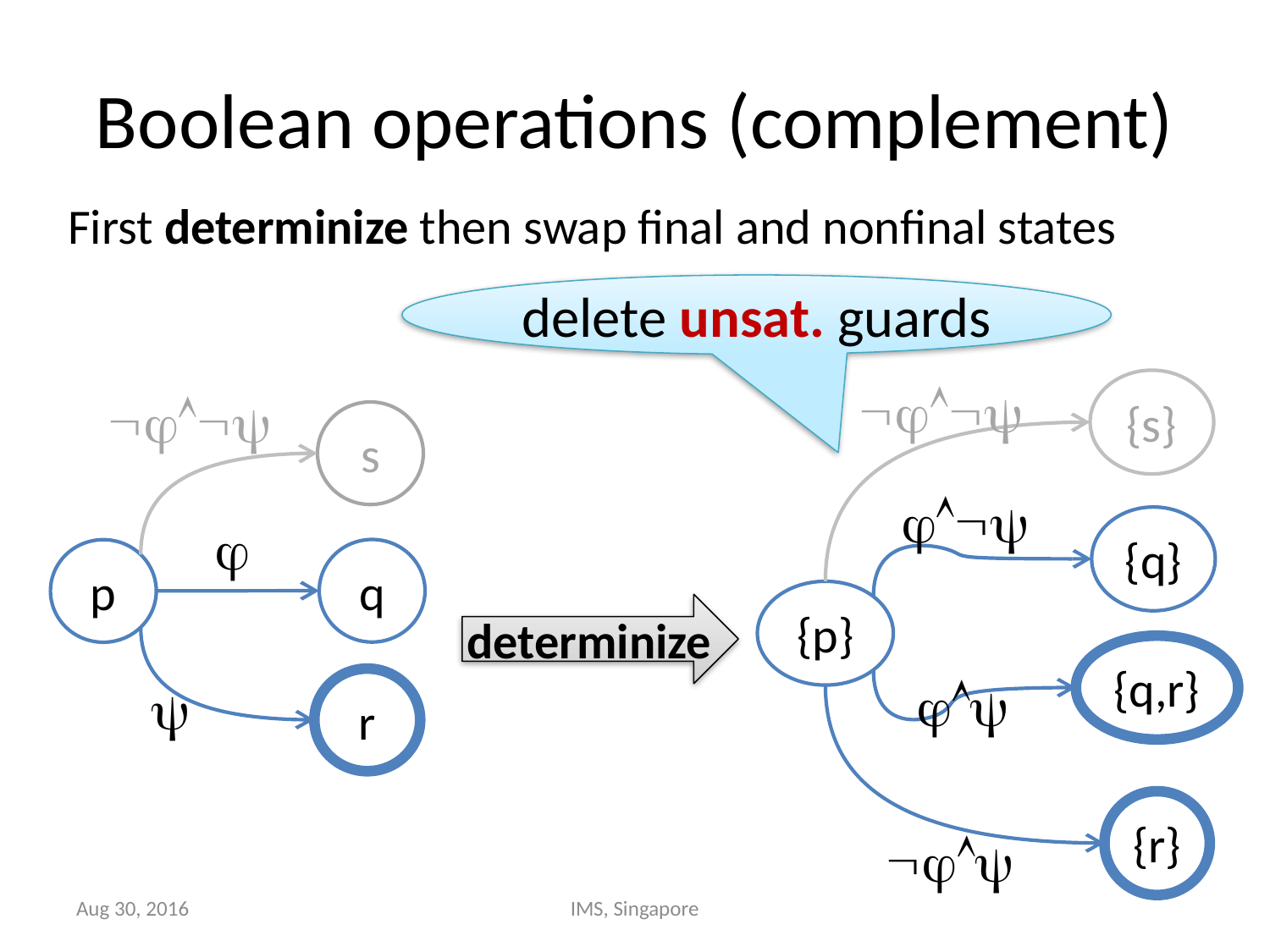

# Boolean operations (complement)
First determinize then swap final and nonfinal states
delete unsat. guards
¬ϕ∧¬ψ
{s}

ϕ∧¬ψ
{q}
{p}
{q,r}
ϕ∧ψ
{r}
¬ϕ∧ψ
¬ϕ∧¬ψ

s

ϕ
q
p
ψ
r
determinize
Aug 30, 2016
IMS, Singapore
18